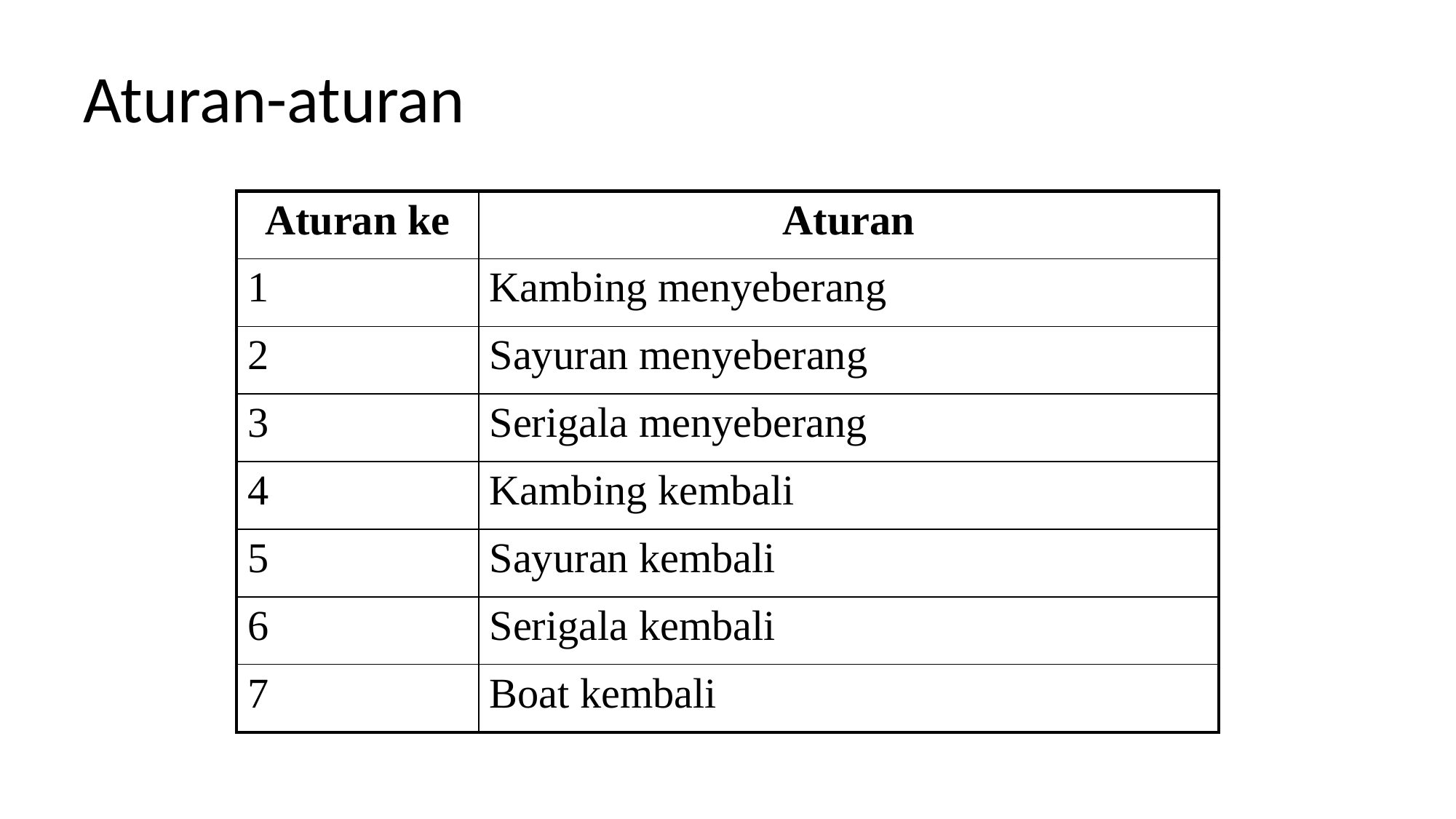

# Aturan-aturan
| Aturan ke | Aturan |
| --- | --- |
| 1 | Kambing menyeberang |
| 2 | Sayuran menyeberang |
| 3 | Serigala menyeberang |
| 4 | Kambing kembali |
| 5 | Sayuran kembali |
| 6 | Serigala kembali |
| 7 | Boat kembali |